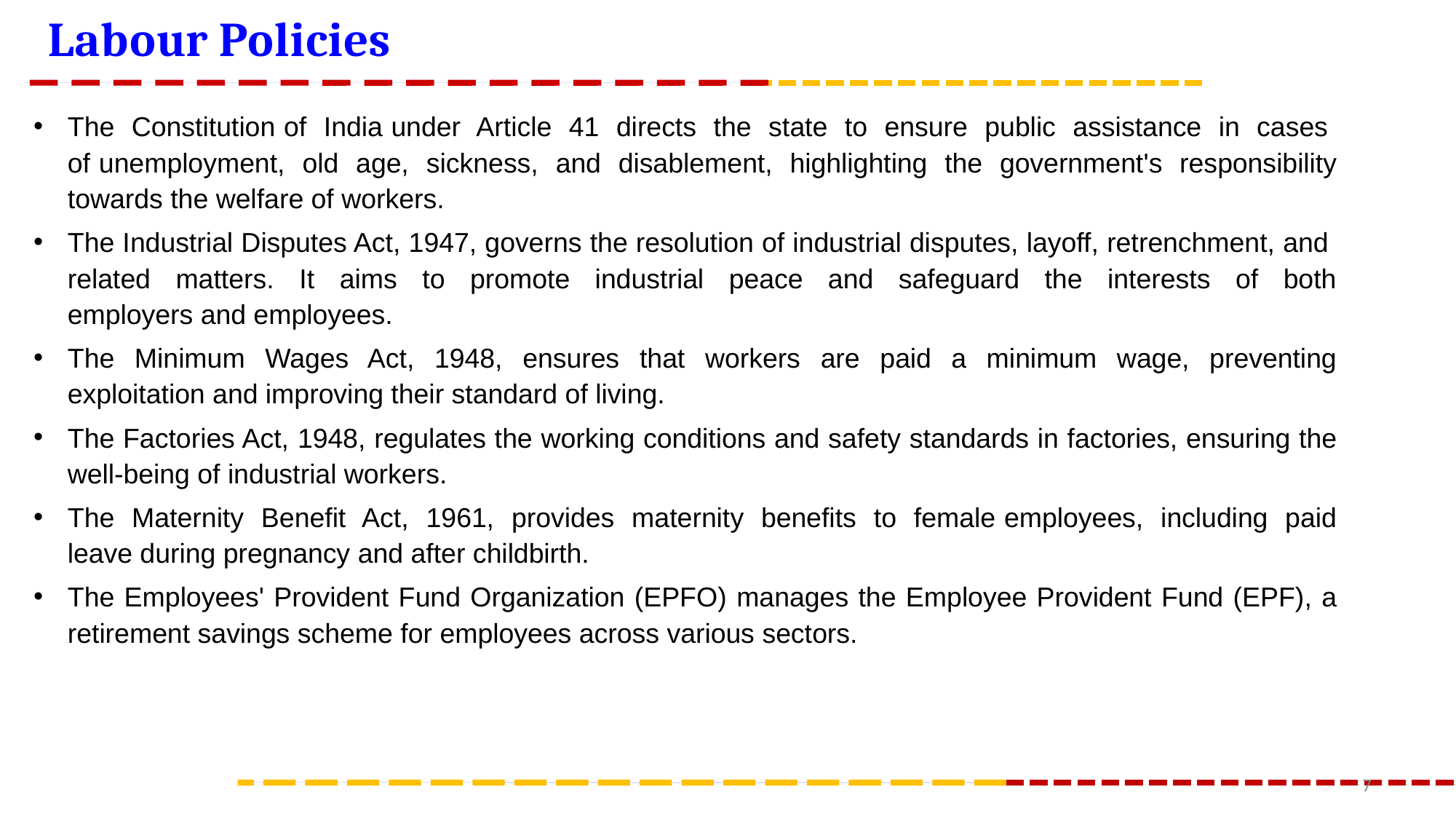

Labour Policies

The  Constitution of  India under  Article  41  directs  the  state  to  ensure  public  assistance  in  cases  of unemployment,  old  age,  sickness,  and  disablement,  highlighting  the  government's  responsibility towards the welfare of workers.
The Industrial Disputes Act, 1947, governs the resolution of industrial disputes, layoff, retrenchment, and  related  matters.  It  aims  to  promote  industrial  peace  and  safeguard  the  interests  of  both employers and employees.
The  Minimum  Wages  Act,  1948,  ensures  that  workers  are  paid  a  minimum  wage,  preventing exploitation and improving their standard of living.
The Factories Act, 1948, regulates the working conditions and safety standards in factories, ensuring the well-being of industrial workers.
The  Maternity  Benefit  Act,  1961,  provides  maternity  benefits  to  female employees,  including  paid leave during pregnancy and after childbirth.
The Employees' Provident Fund Organization (EPFO) manages the Employee Provident Fund (EPF), a retirement savings scheme for employees across various sectors.
7